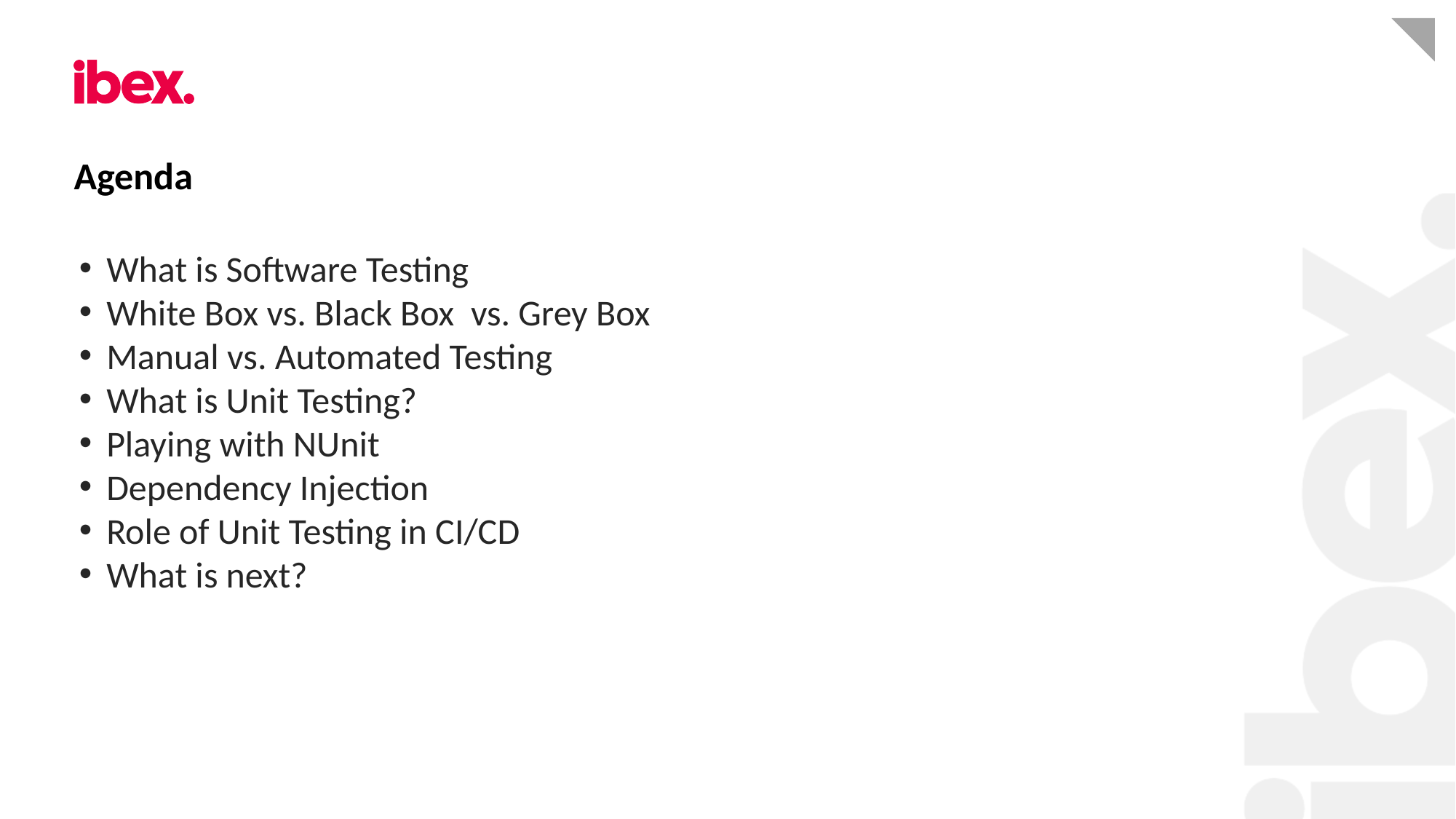

# Agenda
What is Software Testing
White Box vs. Black Box  vs. Grey Box
Manual vs. Automated Testing
What is Unit Testing?
Playing with NUnit
Dependency Injection
Role of Unit Testing in CI/CD
What is next?